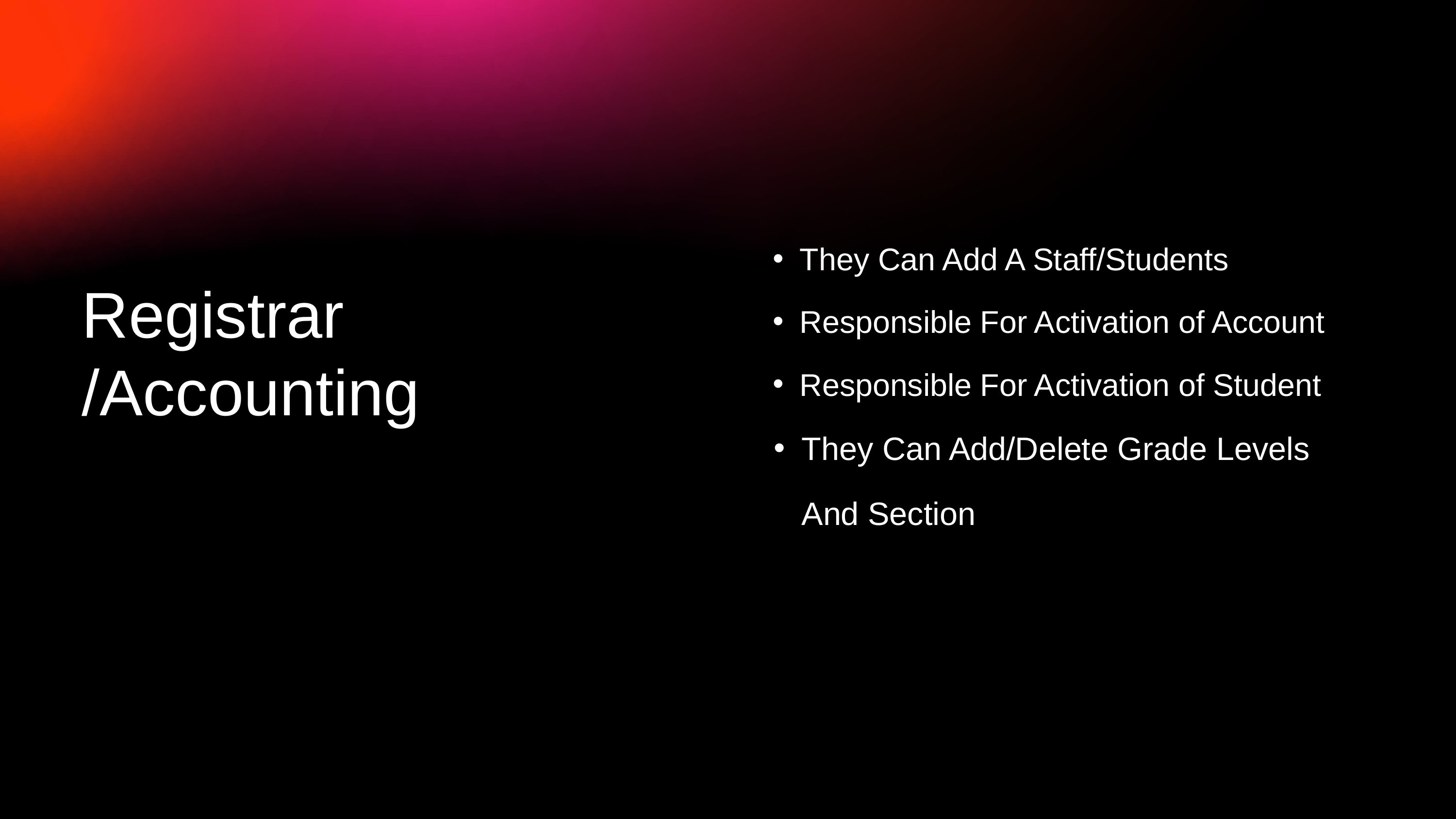

They Can Add A Staff/Students
Responsible For Activation of Account
Responsible For Activation of Student
They Can Add/Delete Grade Levels And Section

Registrar
/Accounting